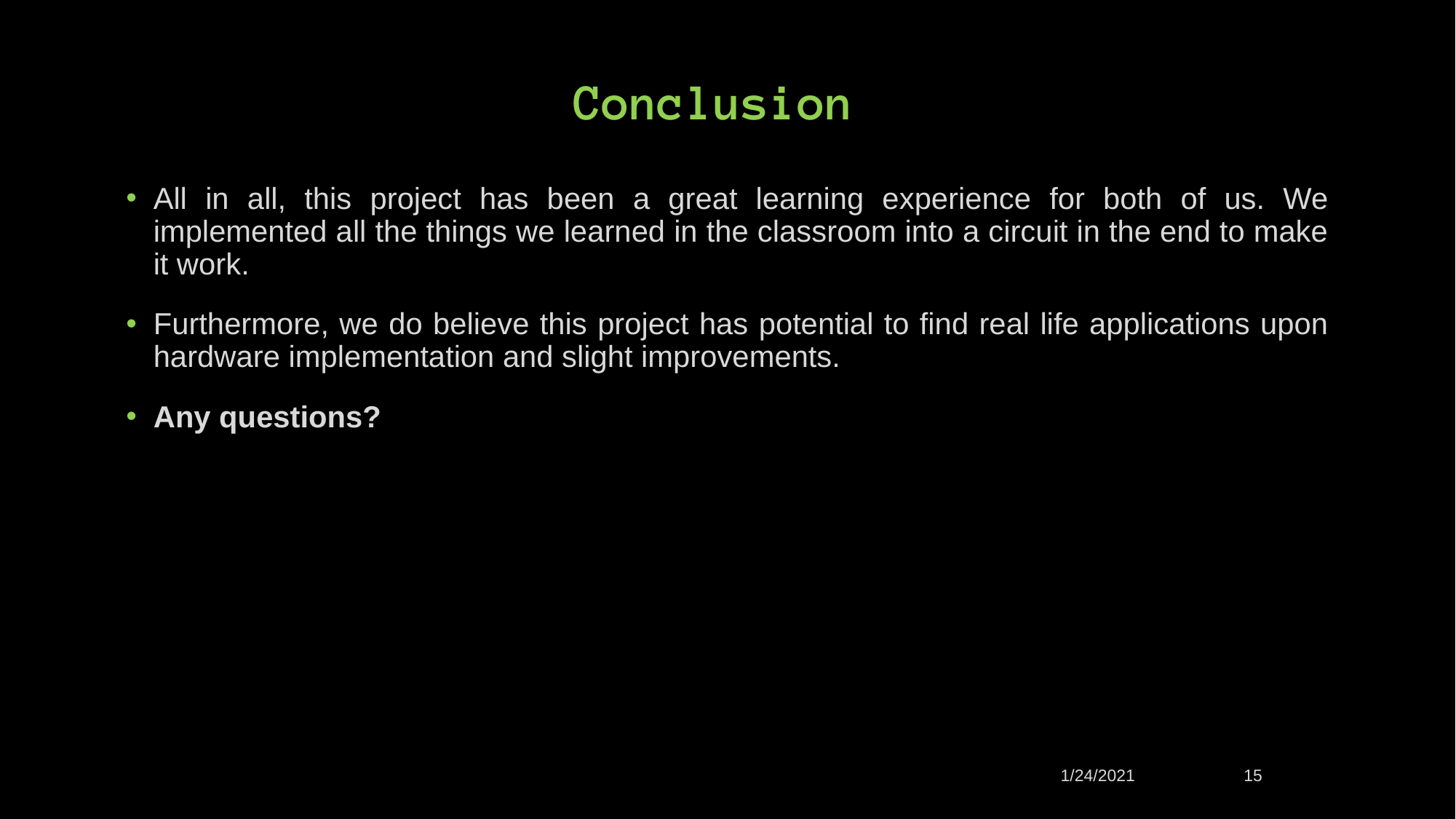

# Conclusion
All in all, this project has been a great learning experience for both of us. We implemented all the things we learned in the classroom into a circuit in the end to make it work.
Furthermore, we do believe this project has potential to find real life applications upon hardware implementation and slight improvements.
Any questions?
1/24/2021
15